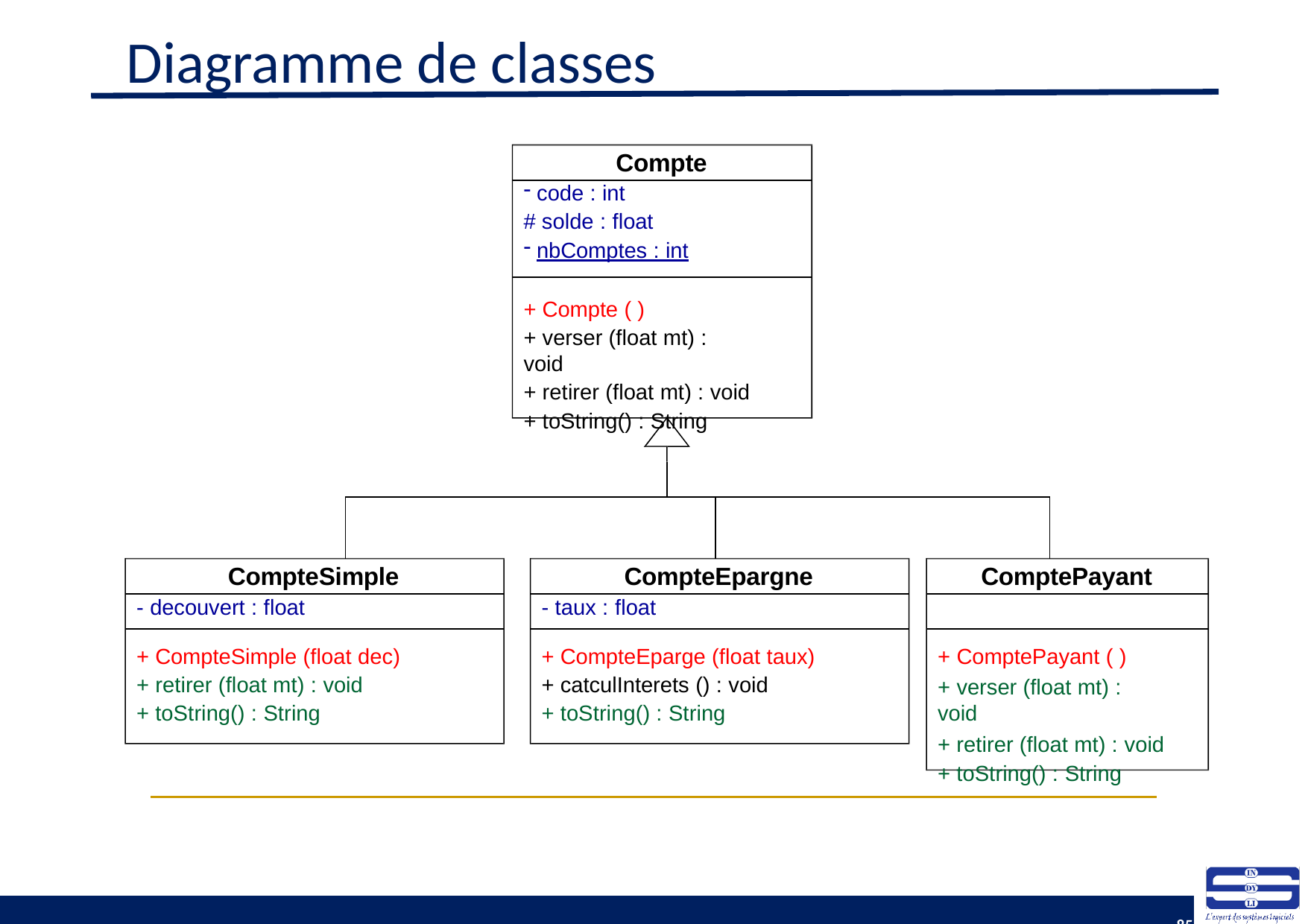

# Diagramme de classes

Compte
code : int
# solde : float
nbComptes : int

+ Compte ( )
+ verser (float mt) : void
+ retirer (float mt) : void
+ toString() : String

CompteSimple
CompteEpargne
ComptePayant
- decouvert : float
- taux : float

+ CompteSimple (float dec)
+ retirer (float mt) : void
+ toString() : String
+ CompteEparge (float taux)
+ catculInterets () : void
+ toString() : String
+ ComptePayant ( )
+ verser (float mt) : void
+ retirer (float mt) : void
+ toString() : String

85